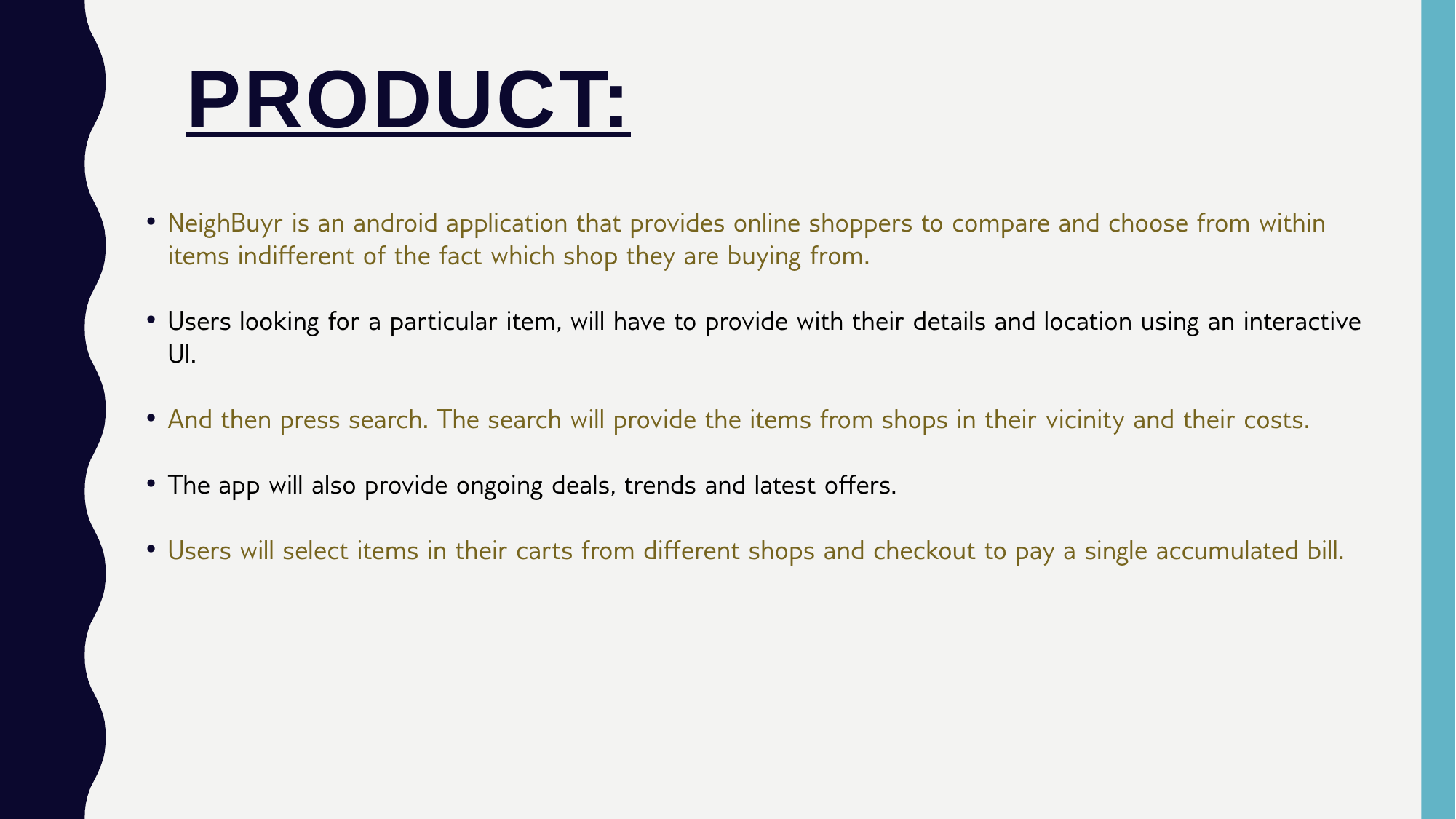

Product:
NeighBuyr is an android application that provides online shoppers to compare and choose from within items indifferent of the fact which shop they are buying from.

Users looking for a particular item, will have to provide with their details and location using an interactive UI.

And then press search. The search will provide the items from shops in their vicinity and their costs.

The app will also provide ongoing deals, trends and latest offers.

Users will select items in their carts from different shops and checkout to pay a single accumulated bill.